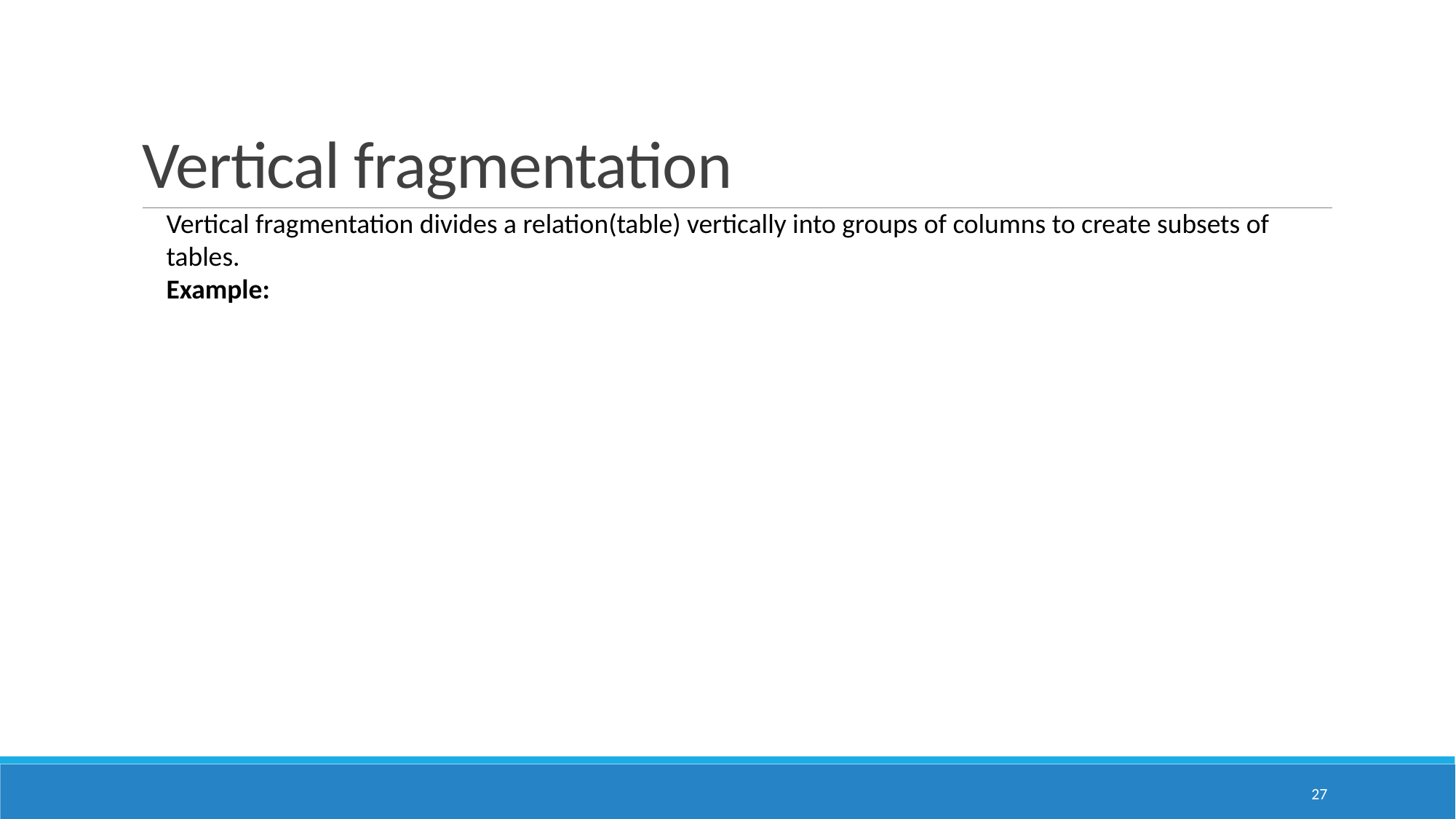

# Vertical fragmentation
Vertical fragmentation divides a relation(table) vertically into groups of columns to create subsets of tables.
Example:

27